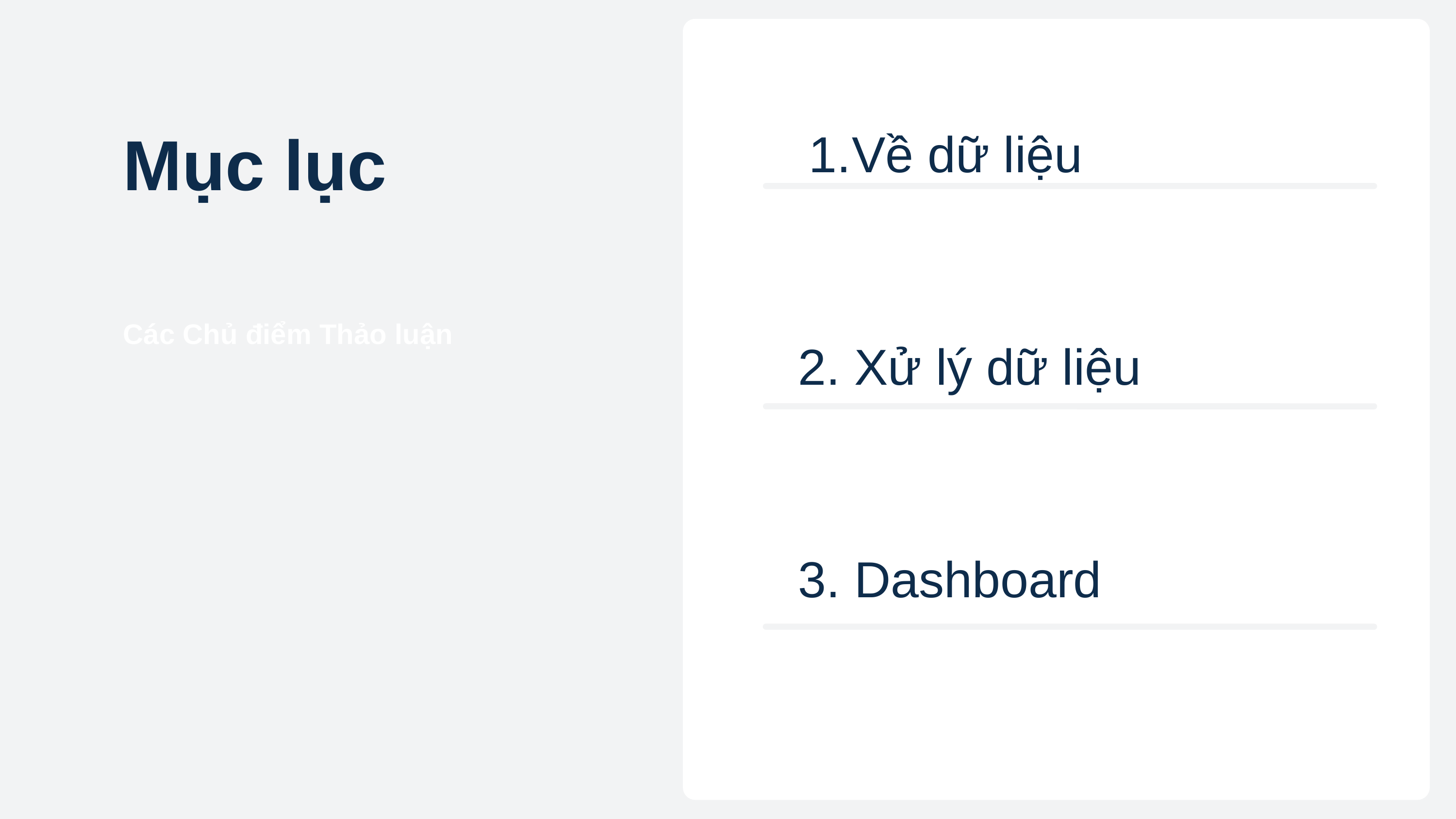

Về dữ liệu
Mục lục

Các Chủ điểm Thảo luận
2. Xử lý dữ liệu

3. Dashboard